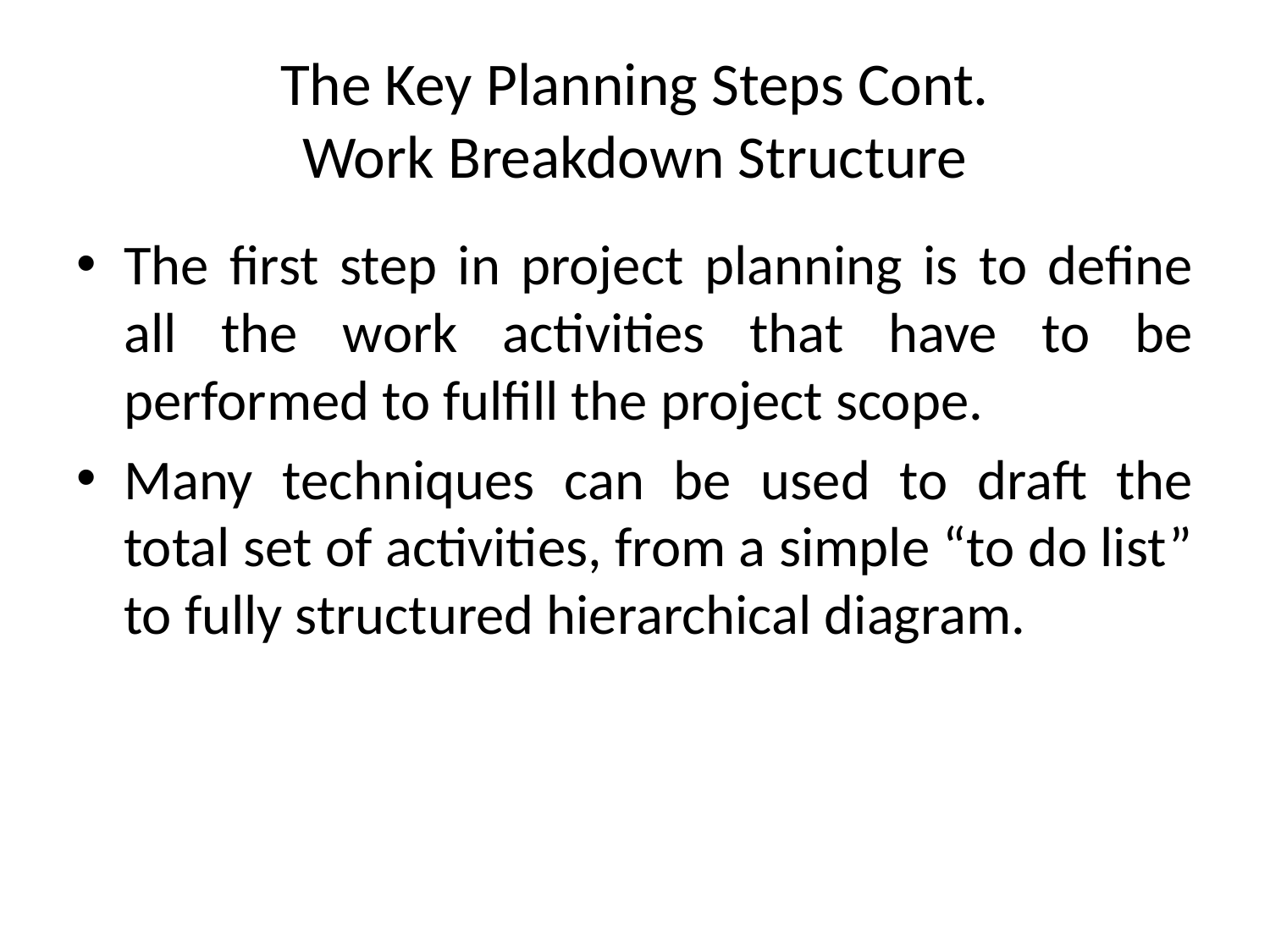

# The Key Planning Steps Cont. Work Breakdown Structure
The first step in project planning is to define all the work activities that have to be performed to fulfill the project scope.
Many techniques can be used to draft the total set of activities, from a simple “to do list” to fully structured hierarchical diagram.